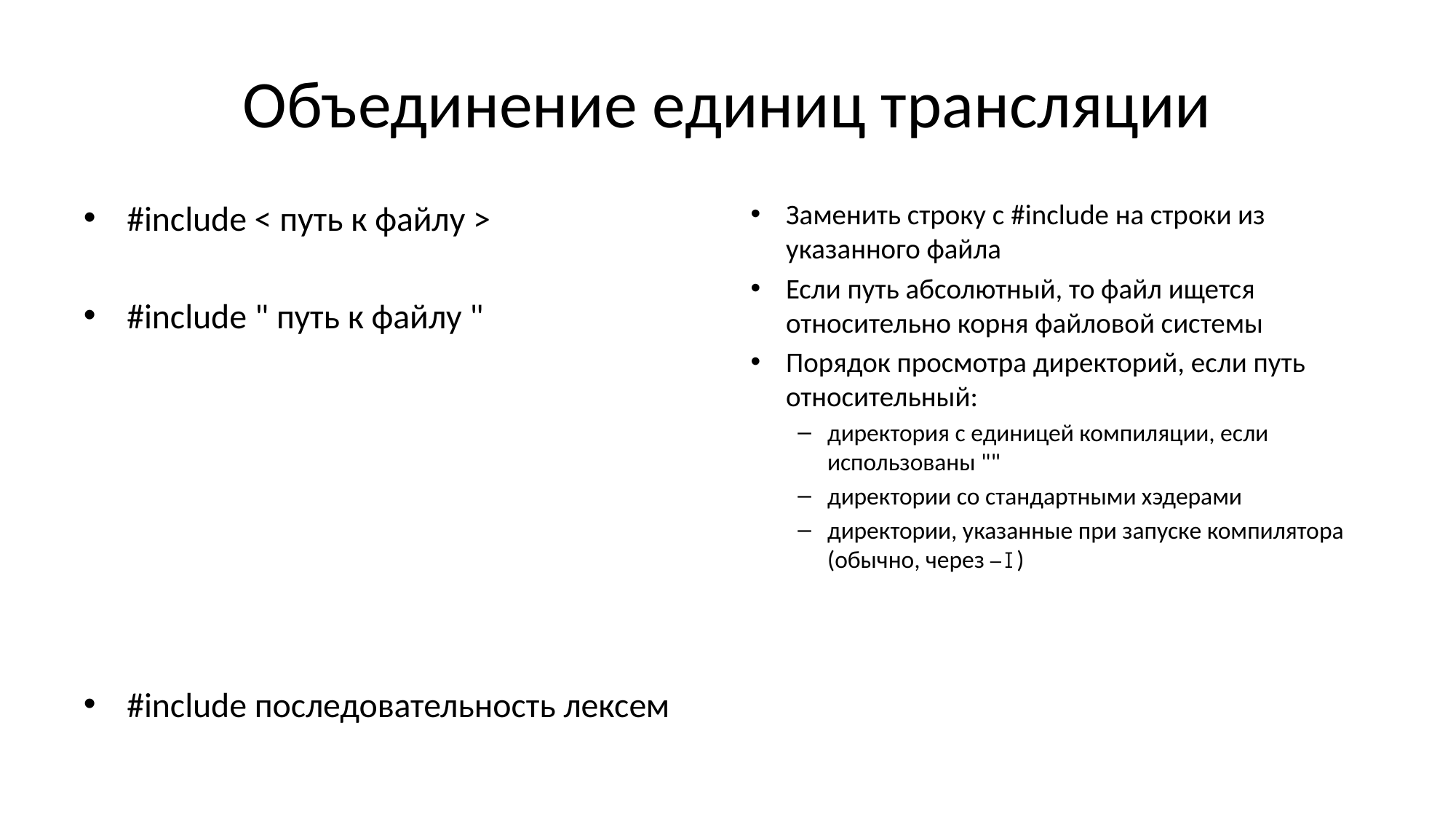

# Объединение единиц трансляции
#include < путь к файлу >

#include " путь к файлу "

#include последовательность лексем

Заменить строку с #include на строки из указанного файла
Если путь абсолютный, то файл ищется относительно корня файловой системы
Порядок просмотра директорий, если путь относительный:
директория с единицей компиляции, если использованы ""
директории со стандартными хэдерами
директории, указанные при запуске компилятора (обычно, через -I)

Последовательность лексем после макро подстановок должна быть либо < путь к файлу >, либо " путь к файлу "